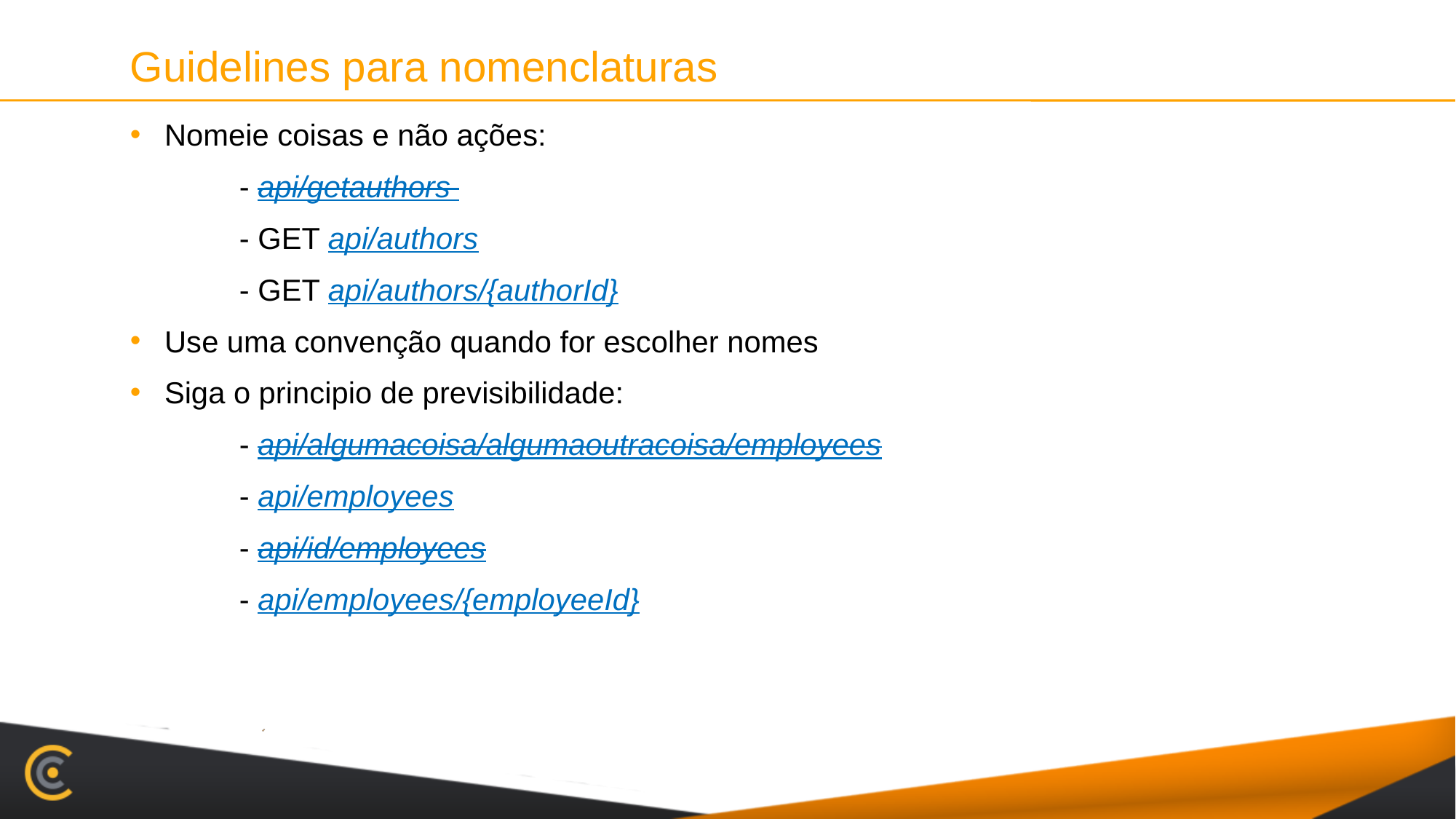

# Guidelines para nomenclaturas
Nomeie coisas e não ações:
	- api/getauthors
	- GET api/authors
	- GET api/authors/{authorId}
Use uma convenção quando for escolher nomes
Siga o principio de previsibilidade:
	- api/algumacoisa/algumaoutracoisa/employees
	- api/employees
	- api/id/employees
	- api/employees/{employeeId}